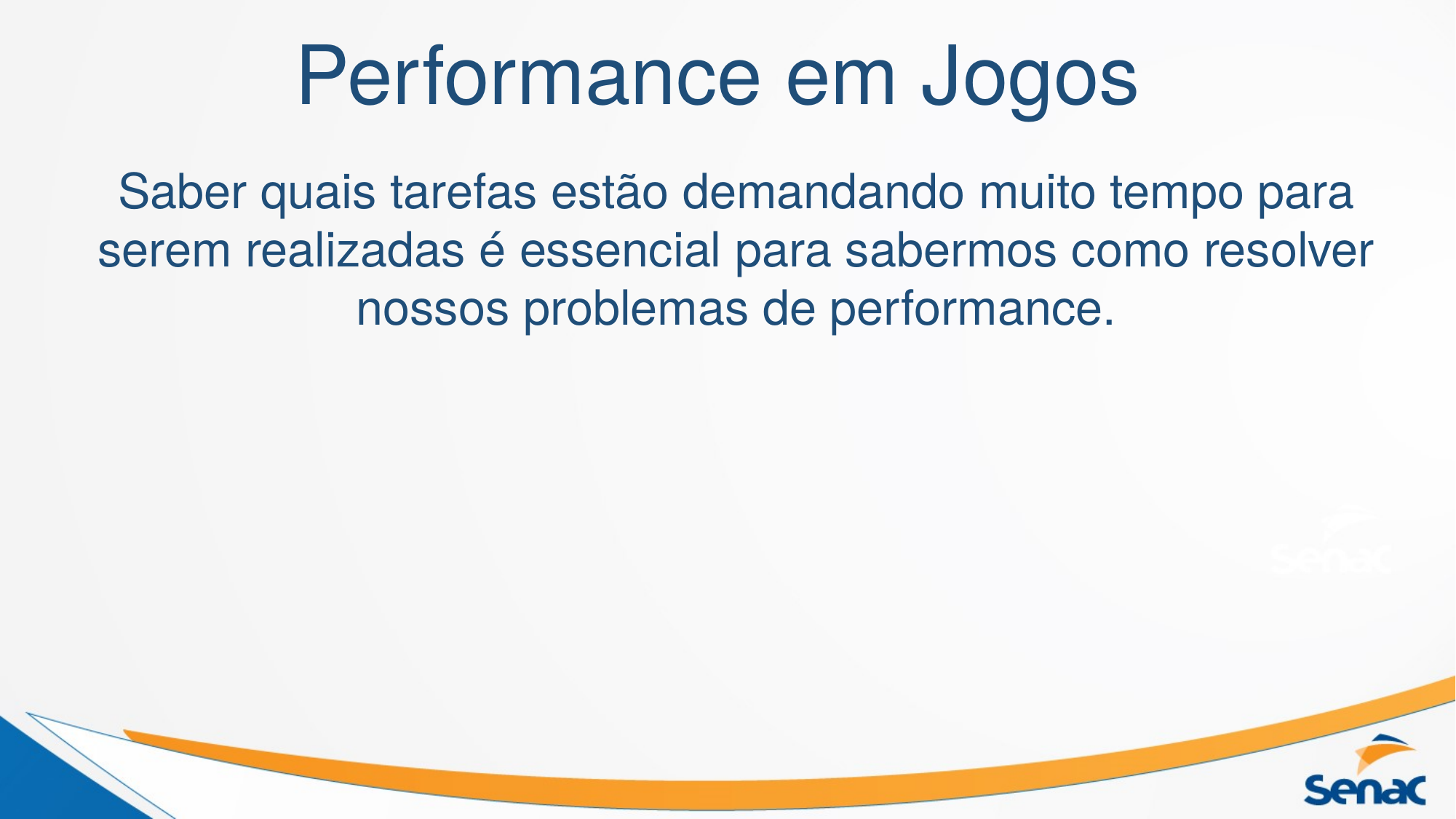

# Performance em Jogos
Saber quais tarefas estão demandando muito tempo para serem realizadas é essencial para sabermos como resolver nossos problemas de performance.